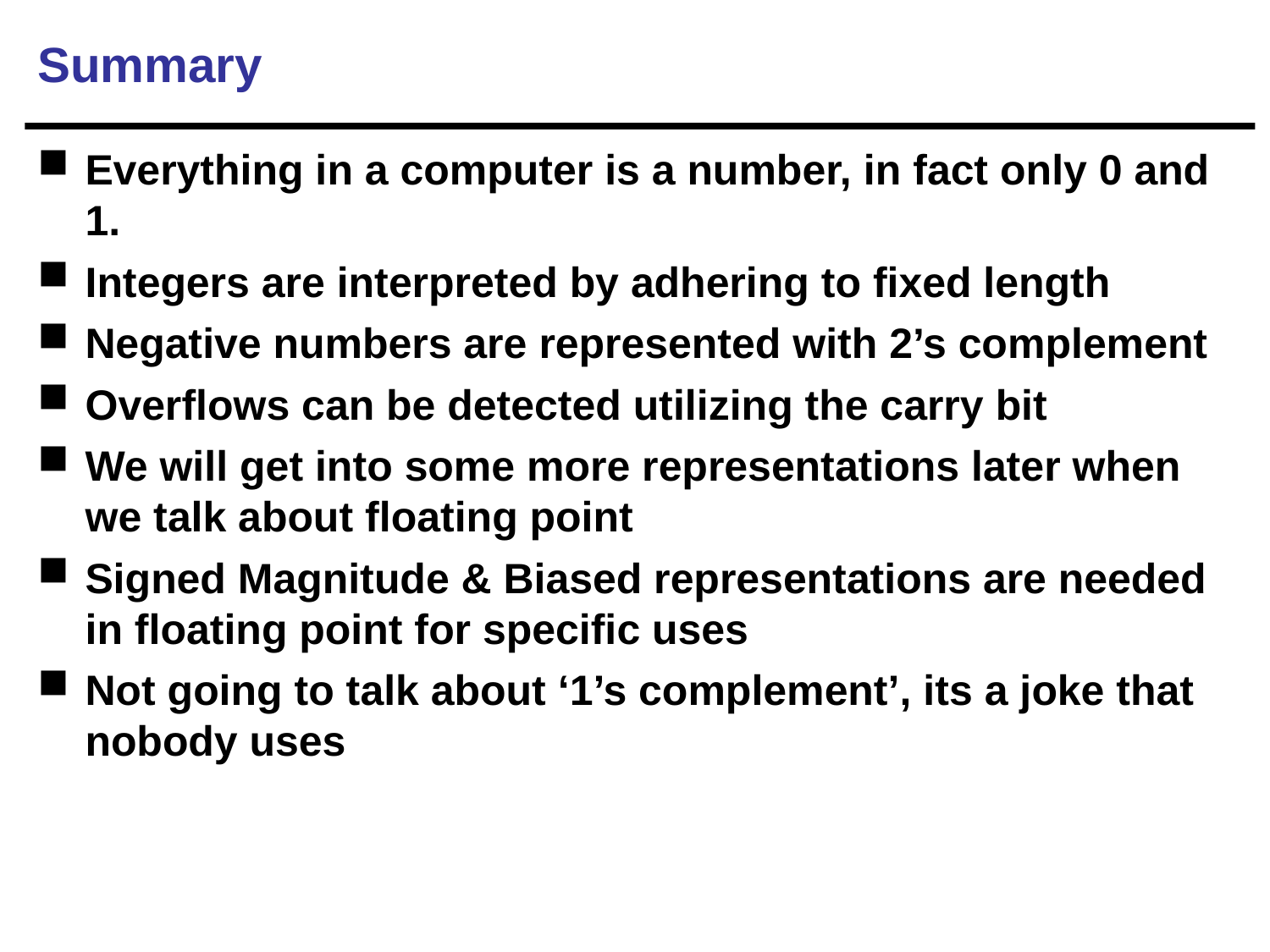

# Summary
Everything in a computer is a number, in fact only 0 and 1.
Integers are interpreted by adhering to fixed length
Negative numbers are represented with 2’s complement
Overflows can be detected utilizing the carry bit
We will get into some more representations later when we talk about floating point
Signed Magnitude & Biased representations are needed in floating point for specific uses
Not going to talk about ‘1’s complement’, its a joke that nobody uses